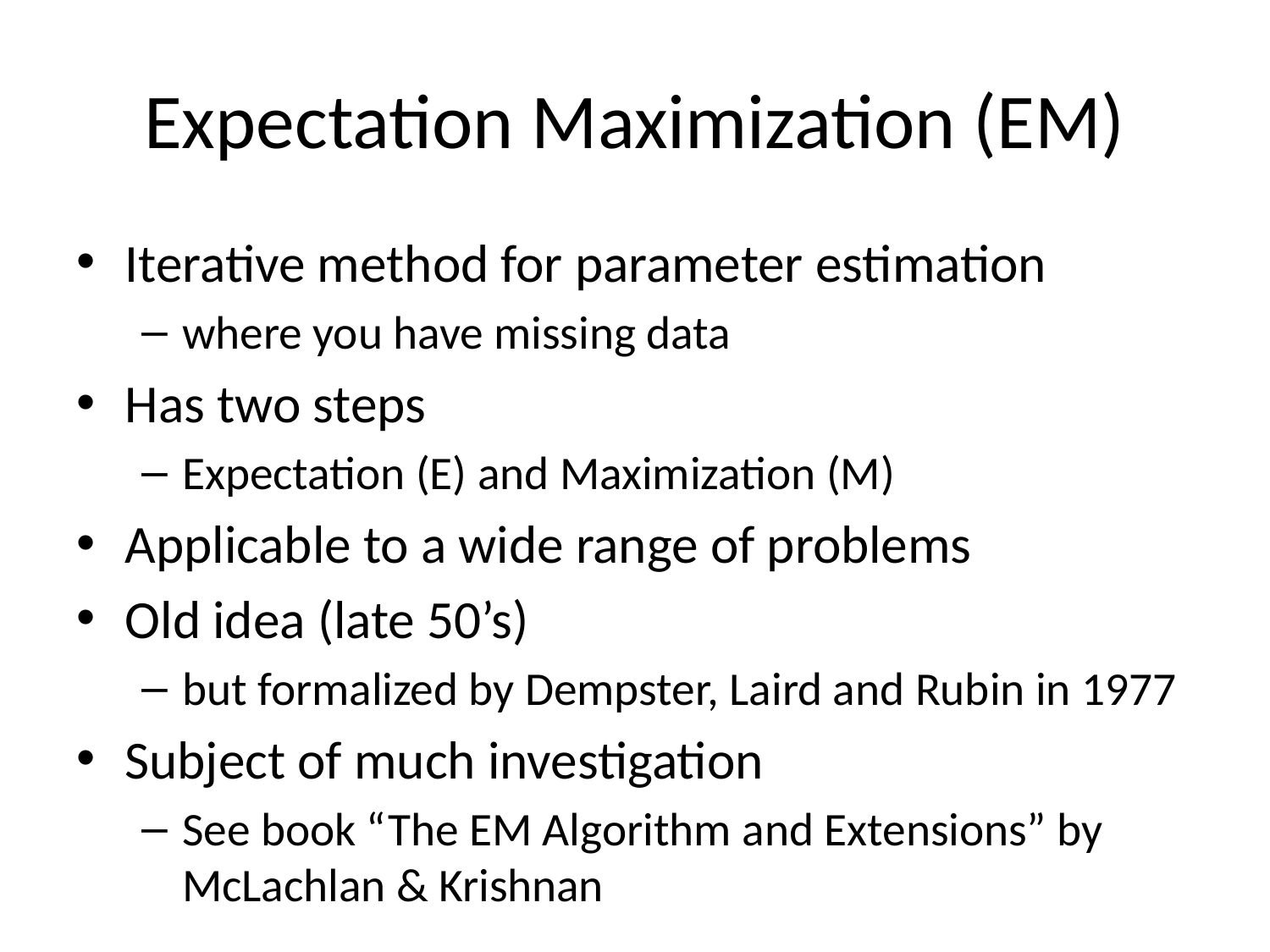

# Expectation Maximization (EM)
Iterative method for parameter estimation
where you have missing data
Has two steps
Expectation (E) and Maximization (M)
Applicable to a wide range of problems
Old idea (late 50’s)
but formalized by Dempster, Laird and Rubin in 1977
Subject of much investigation
See book “The EM Algorithm and Extensions” by McLachlan & Krishnan